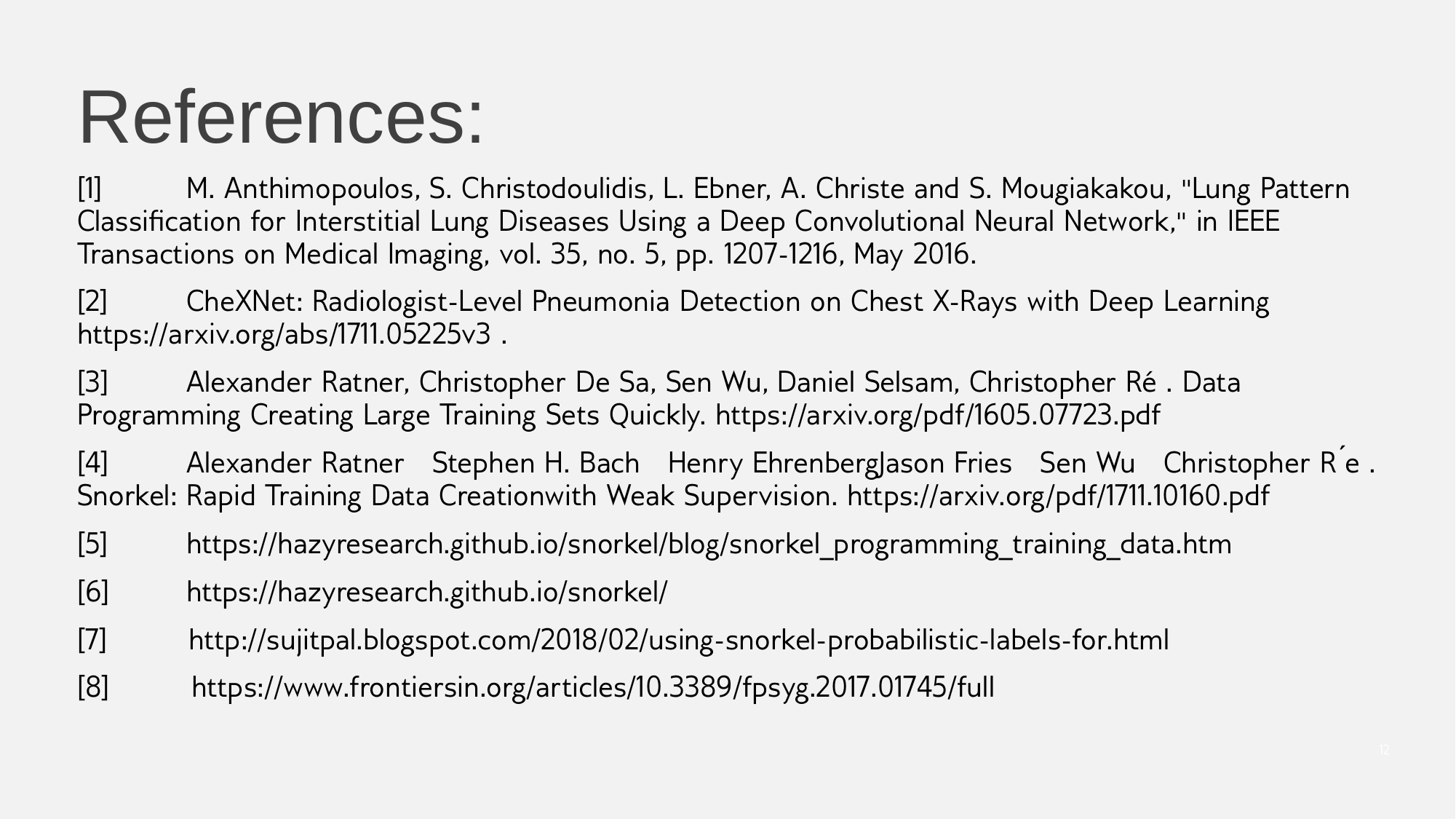

# References:
[1]	M. Anthimopoulos, S. Christodoulidis, L. Ebner, A. Christe and S. Mougiakakou, "Lung Pattern Classification for Interstitial Lung Diseases Using a Deep Convolutional Neural Network," in IEEE Transactions on Medical Imaging, vol. 35, no. 5, pp. 1207-1216, May 2016.
[2]	CheXNet: Radiologist-Level Pneumonia Detection on Chest X-Rays with Deep Learning https://arxiv.org/abs/1711.05225v3 .
[3]	Alexander Ratner, Christopher De Sa, Sen Wu, Daniel Selsam, Christopher Ré . Data Programming Creating Large Training Sets Quickly. https://arxiv.org/pdf/1605.07723.pdf
[4]	Alexander Ratner   Stephen H. Bach   Henry EhrenbergJason Fries   Sen Wu   Christopher R ́e . Snorkel: Rapid Training Data Creationwith Weak Supervision. https://arxiv.org/pdf/1711.10160.pdf
[5]	https://hazyresearch.github.io/snorkel/blog/snorkel_programming_training_data.htm
[6]	https://hazyresearch.github.io/snorkel/
[7]         http://sujitpal.blogspot.com/2018/02/using-snorkel-probabilistic-labels-for.html
[8]         https://www.frontiersin.org/articles/10.3389/fpsyg.2017.01745/full

12